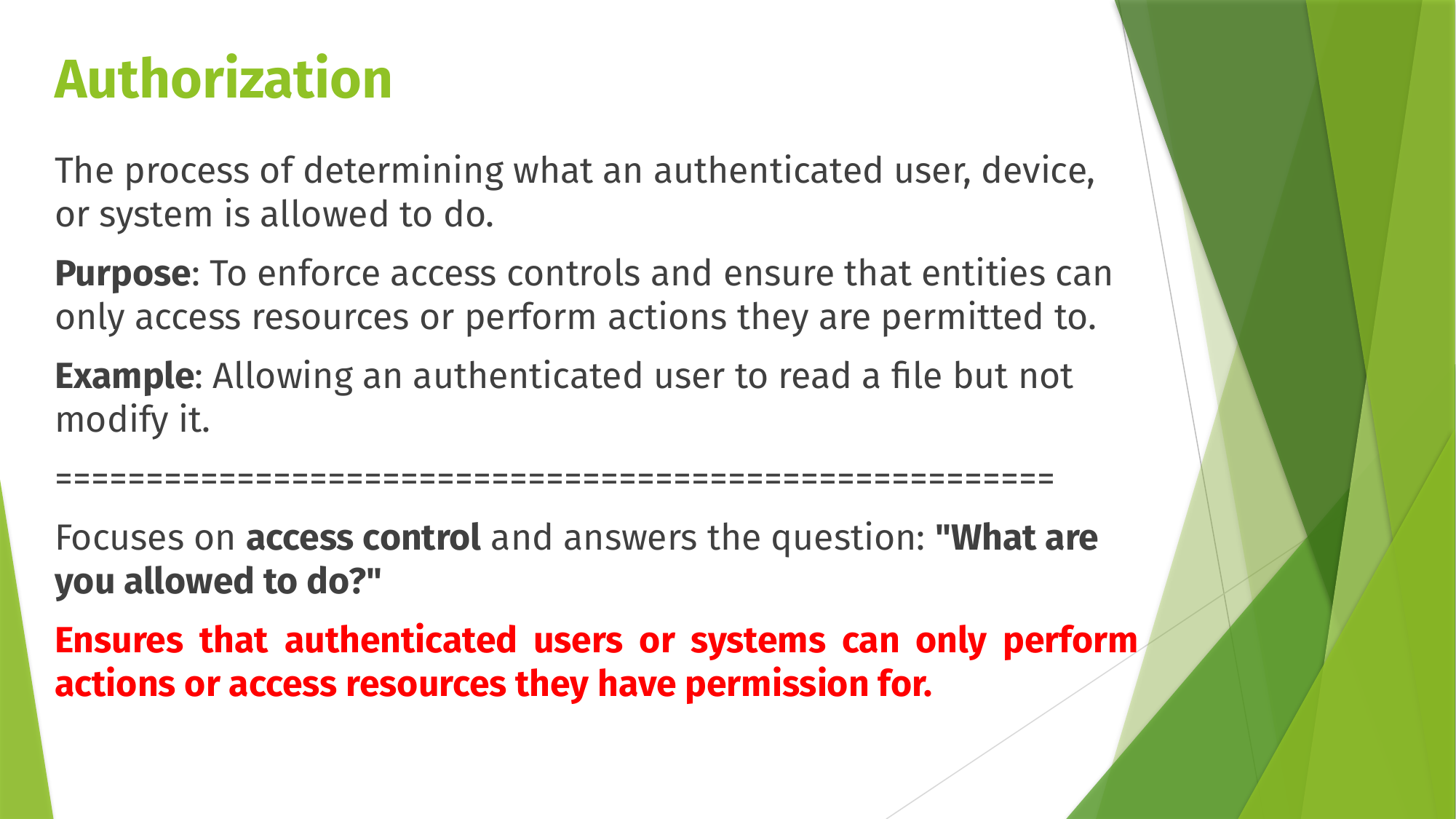

# Authorization
The process of determining what an authenticated user, device, or system is allowed to do.
Purpose: To enforce access controls and ensure that entities can only access resources or perform actions they are permitted to.
Example: Allowing an authenticated user to read a file but not modify it.
=======================================================
Focuses on access control and answers the question: "What are you allowed to do?"
Ensures that authenticated users or systems can only perform actions or access resources they have permission for.